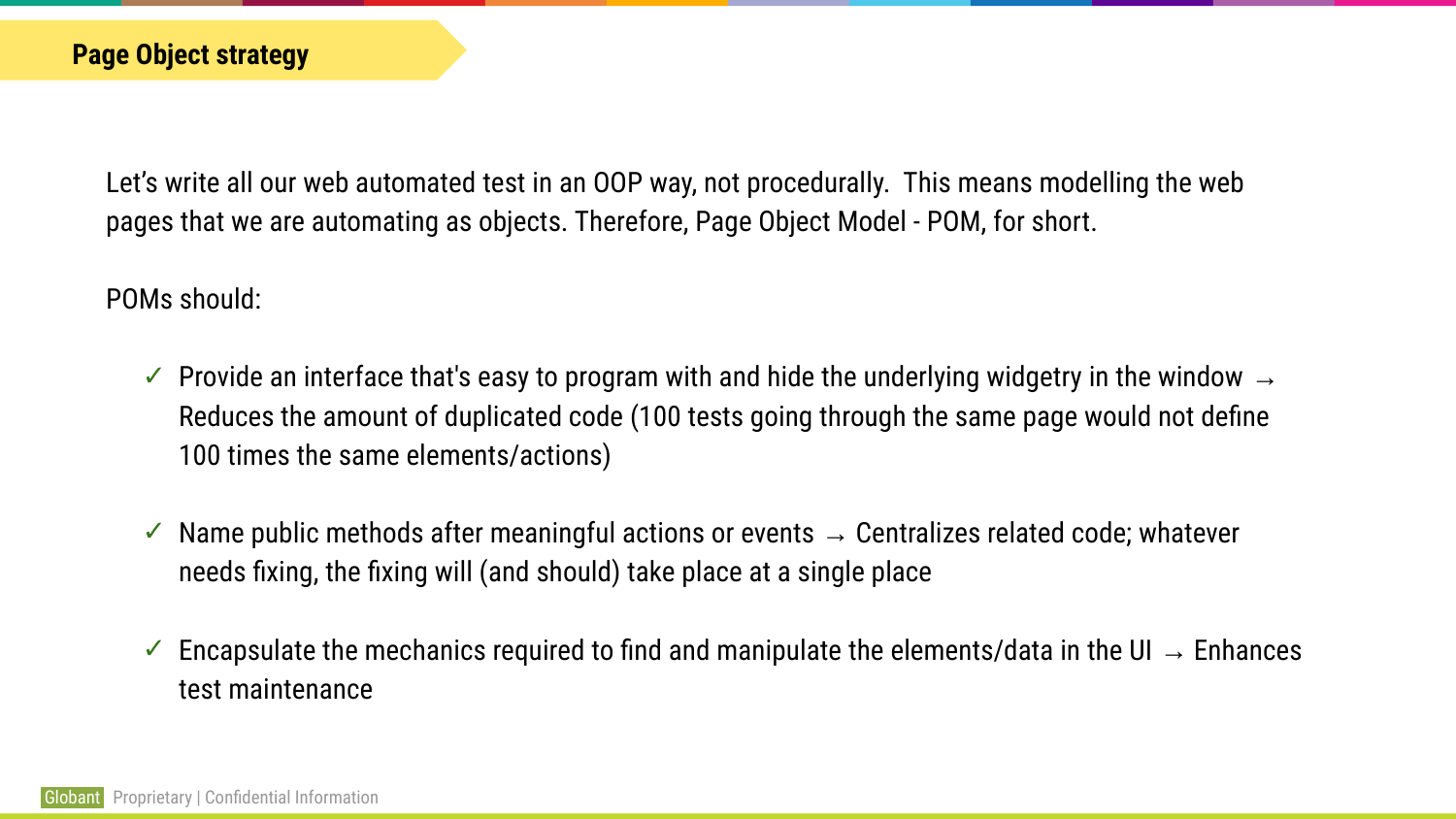

Page Object strategy
Let’s write all our web automated test in an OOP way, not procedurally.  This means modelling the web pages that we are automating as objects. Therefore, Page Object Model - POM, for short.

POMs should:

Provide an interface that's easy to program with and hide the underlying widgetry in the window → Reduces the amount of duplicated code (100 tests going through the same page would not define 100 times the same elements/actions)

Name public methods after meaningful actions or events → Centralizes related code; whatever needs fixing, the fixing will (and should) take place at a single place

Encapsulate the mechanics required to find and manipulate the elements/data in the UI → Enhances test maintenance

 Globant   Proprietary | Confidential Information